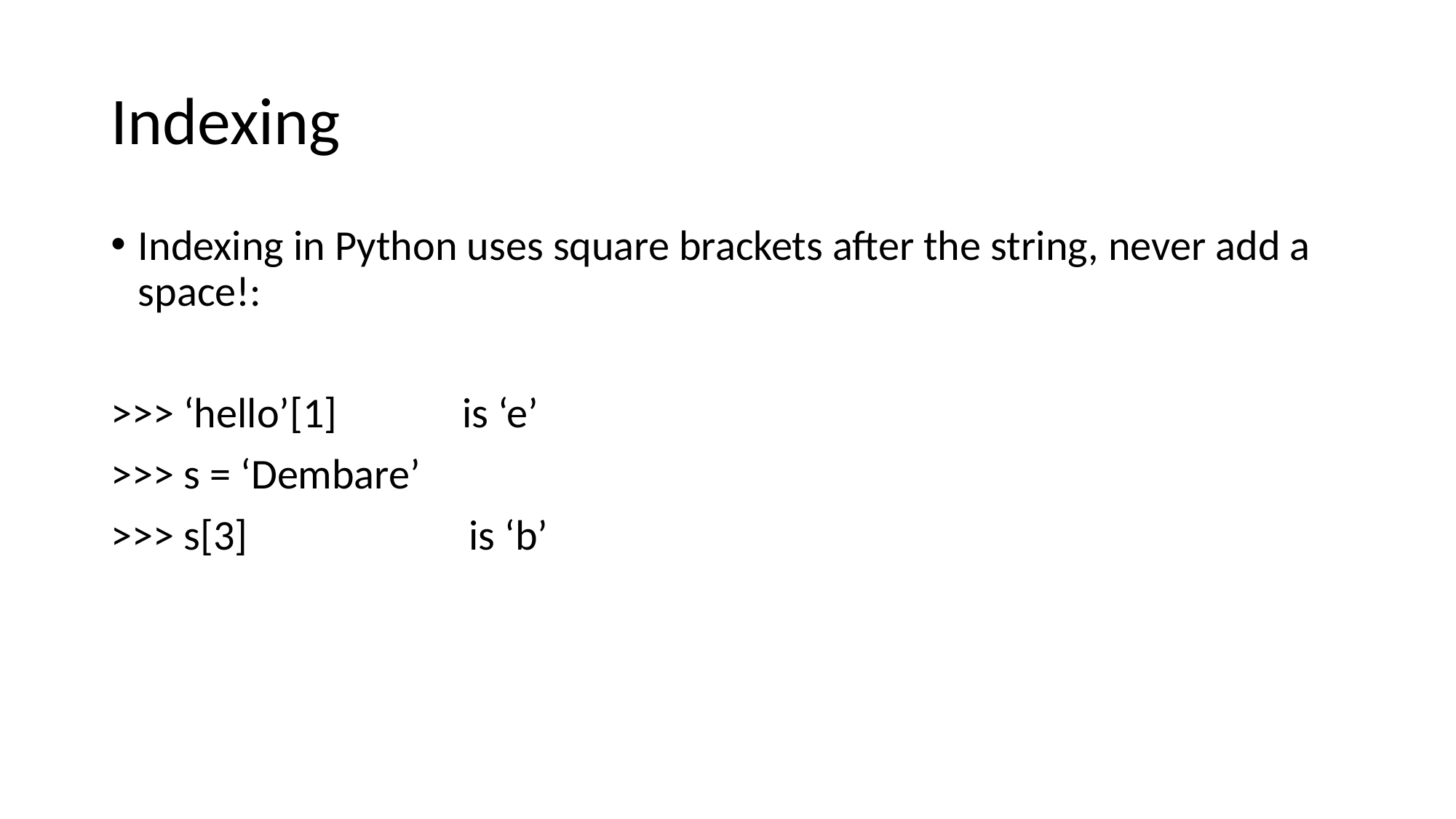

# Indexing
Indexing in Python uses square brackets after the string, never add a space!:

>>> ‘hello’[1]             is ‘e’
>>> s = ‘Dembare’
>>> s[3]                       is ‘b’